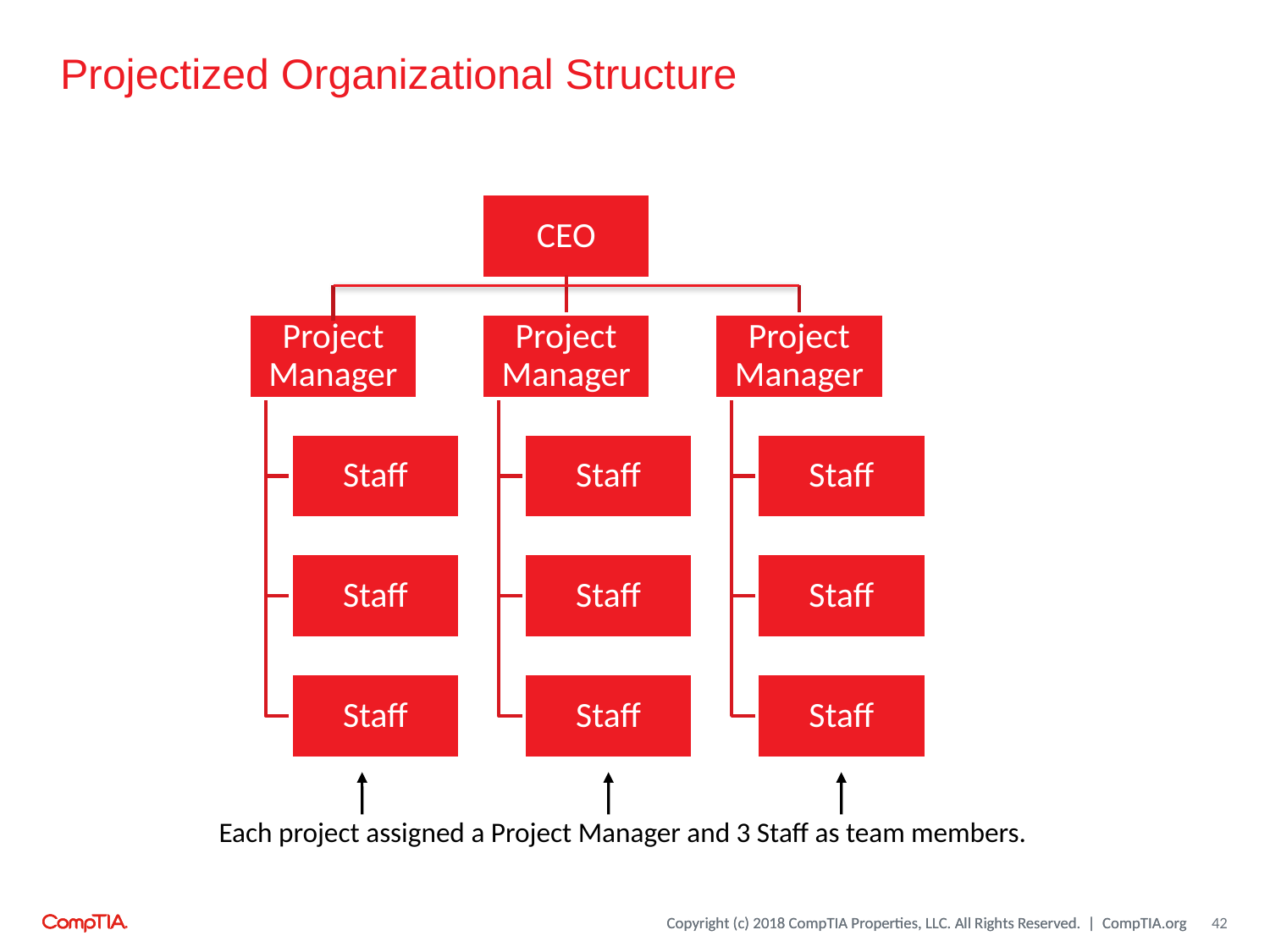

# Projectized Organizational Structure
CEO

Project Manager
Project Manager
Project Manager

Staff
Staff
Staff
Staff
Staff
Staff
Staff
Staff
Staff

Each project assigned a Project Manager and 3 Staff as team members.
42